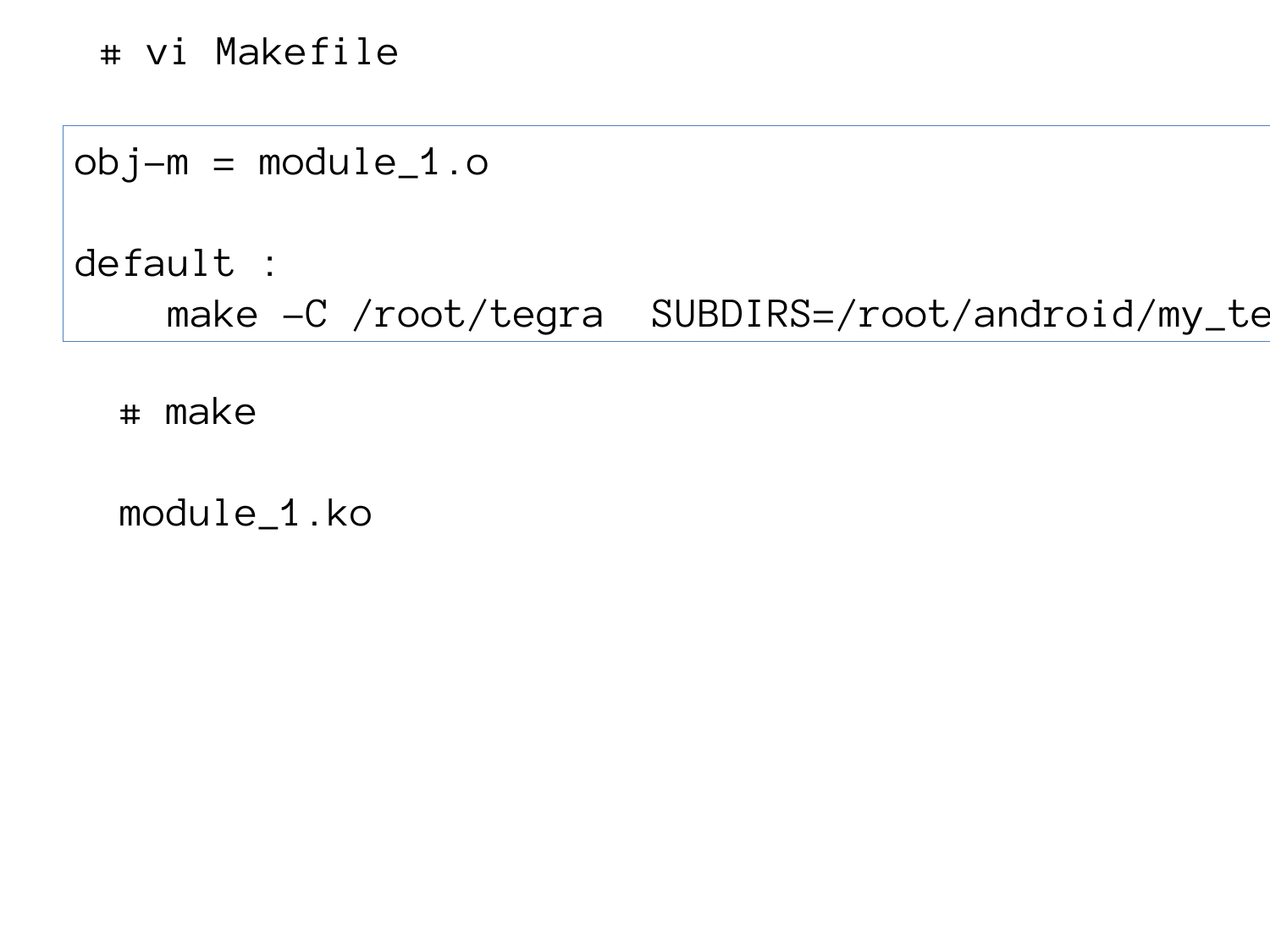

# vi Makefile
obj-m = module_1.o

default :
    make -C /root/tegra  SUBDIRS=/root/android/my_test/01_day modules
# make

module_1.ko